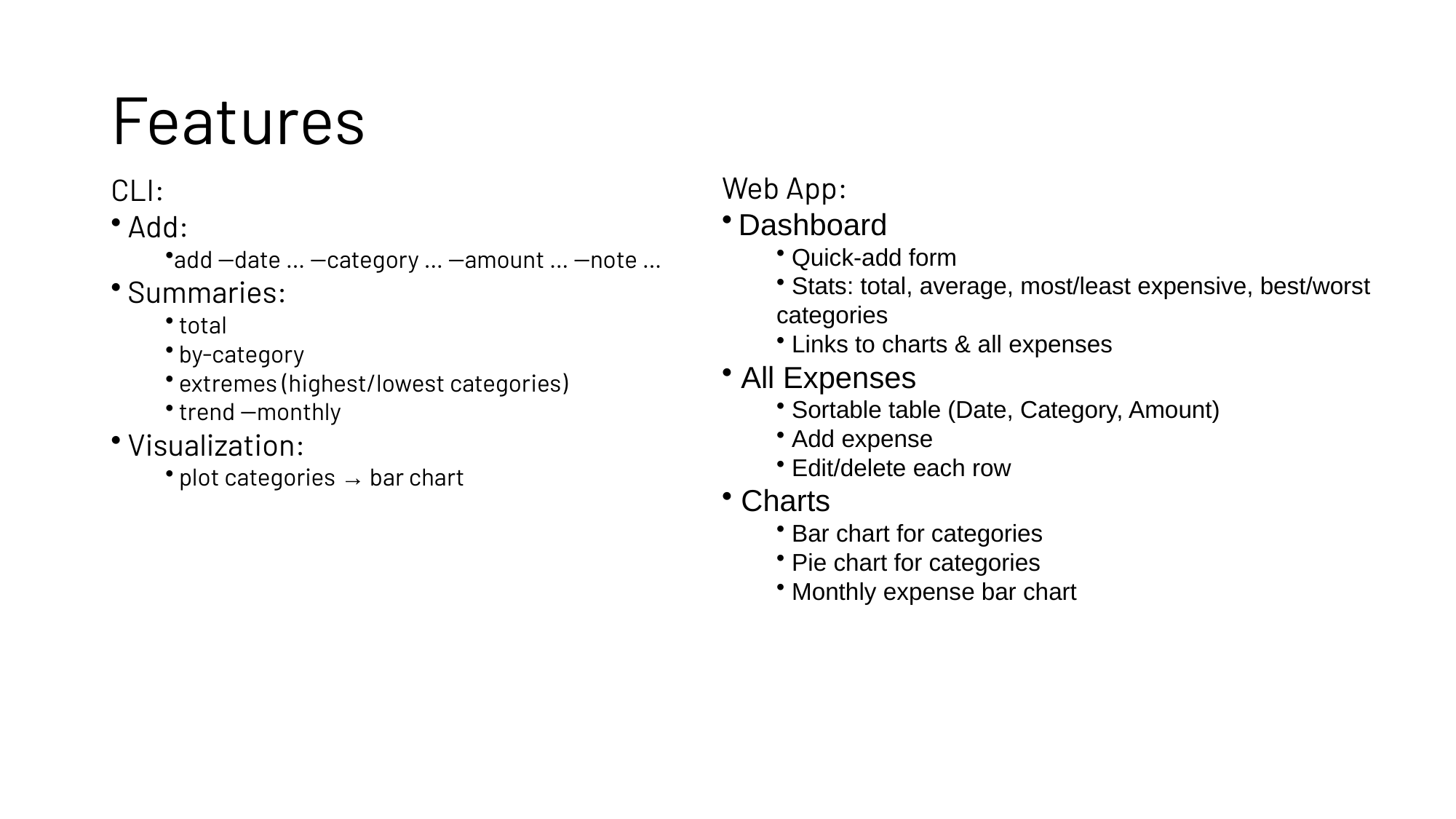

# Features
CLI:
 Add:
add --date … --category … --amount … --note …
 Summaries:
 total
 by-category
 extremes (highest/lowest categories)
 trend --monthly
 Visualization:
 plot categories → bar chart

Web App:
 Dashboard
 Quick-add form
 Stats: total, average, most/least expensive, best/worst categories
 Links to charts & all expenses
 All Expenses
 Sortable table (Date, Category, Amount)
 Add expense
 Edit/delete each row
 Charts
 Bar chart for categories
 Pie chart for categories
 Monthly expense bar chart